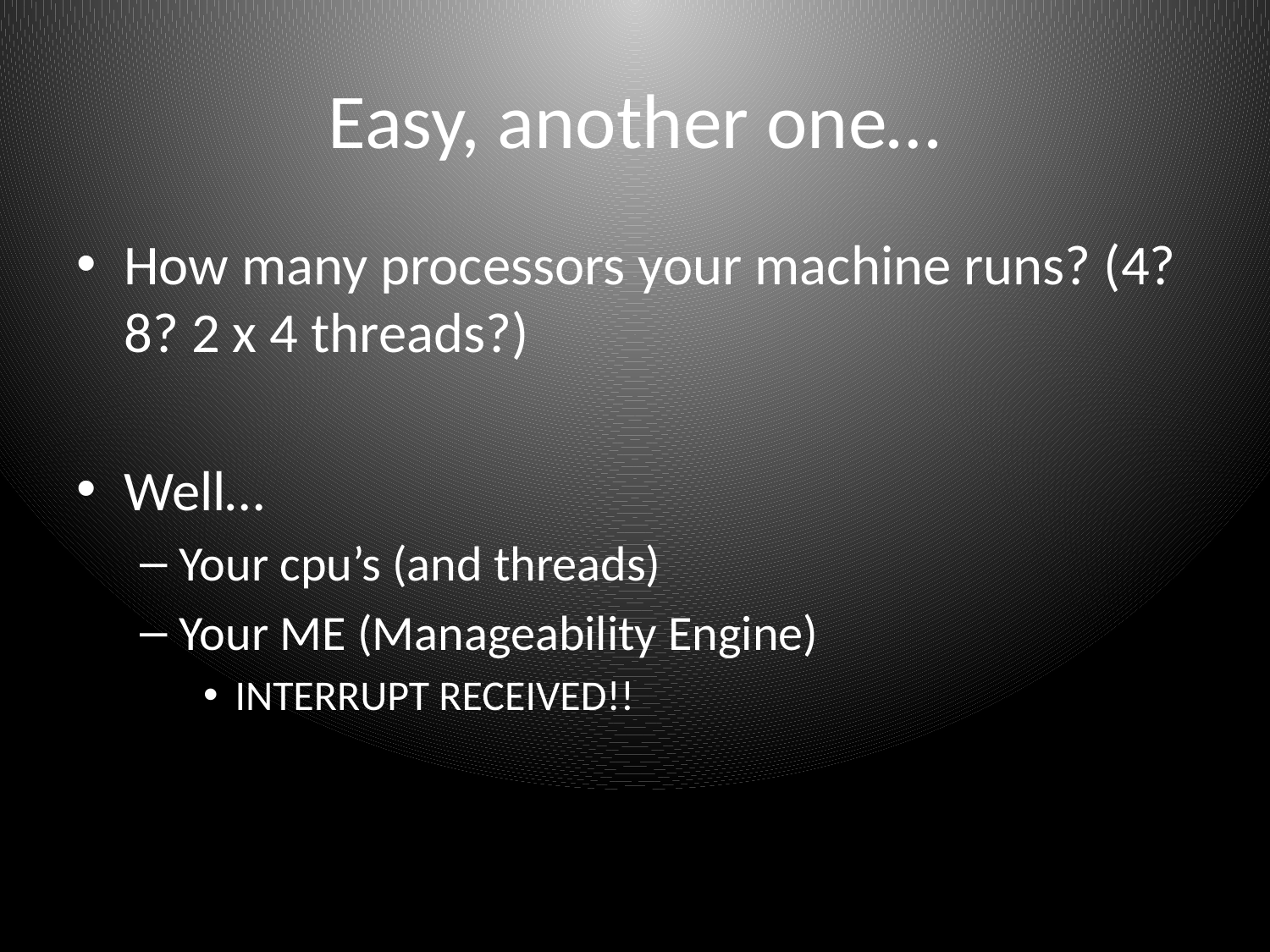

Easy, another one…
How many processors your machine runs? (4? 8? 2 x 4 threads?)

Well…
Your cpu’s (and threads)
Your ME (Manageability Engine)
INTERRUPT RECEIVED!!